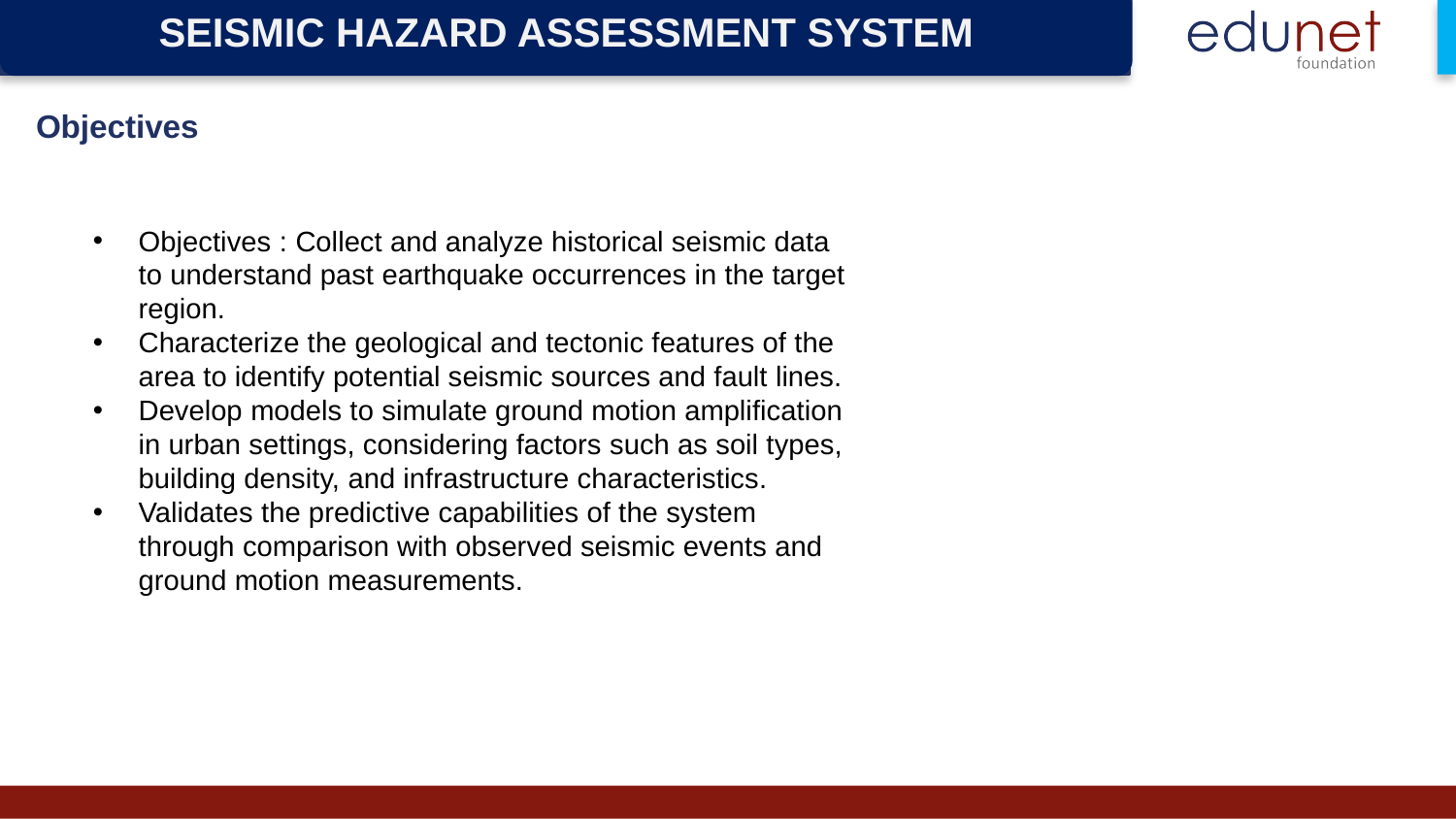

SEISMIC HAZARD ASSESSMENT SYSTEM
Objectives

Objectives : Collect and analyze historical seismic data to understand past earthquake occurrences in the target region.
Characterize the geological and tectonic features of the area to identify potential seismic sources and fault lines.
Develop models to simulate ground motion amplification in urban settings, considering factors such as soil types, building density, and infrastructure characteristics.
Validates the predictive capabilities of the system through comparison with observed seismic events and ground motion measurements.